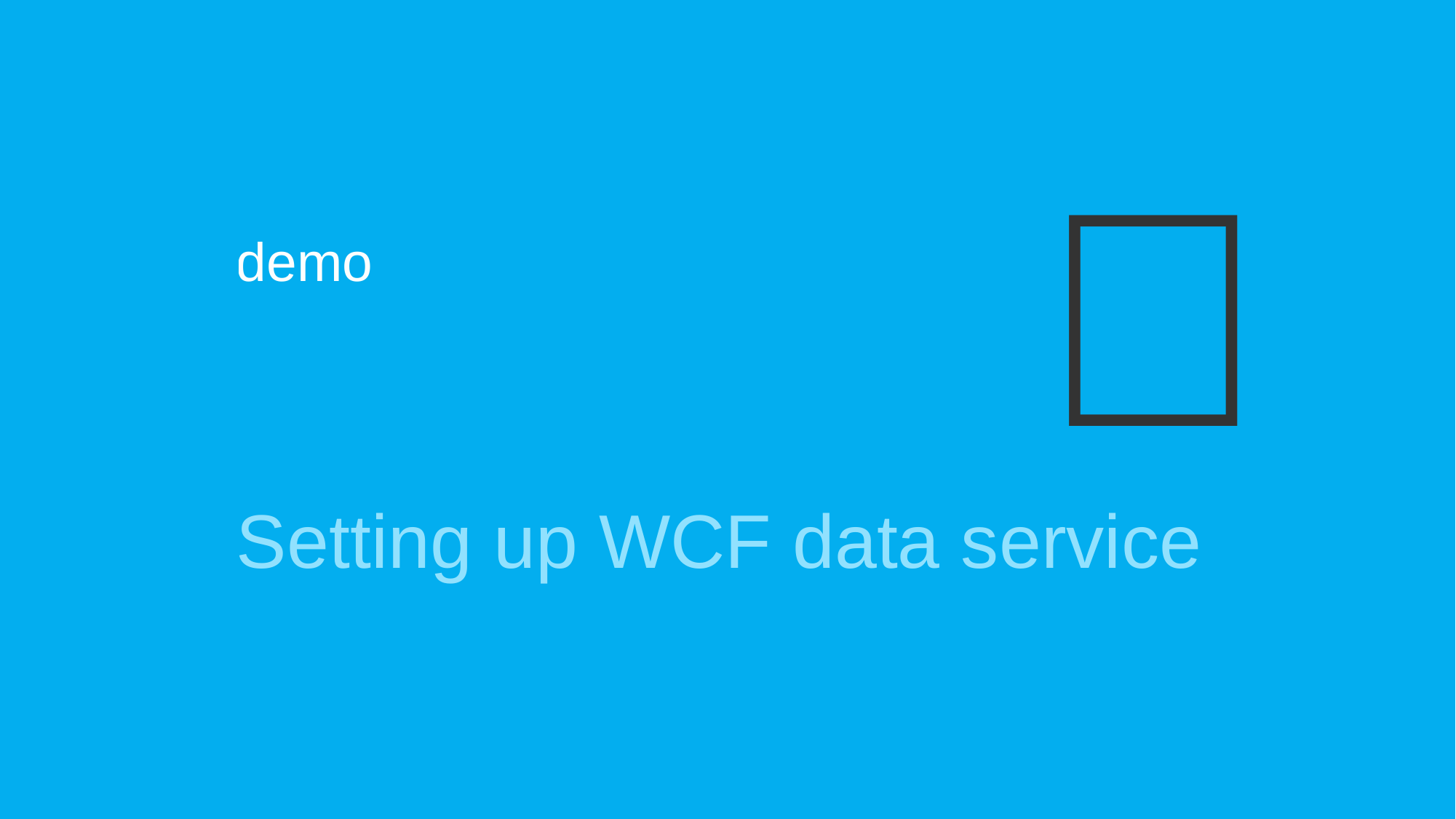

# demo
Setting up WCF data service